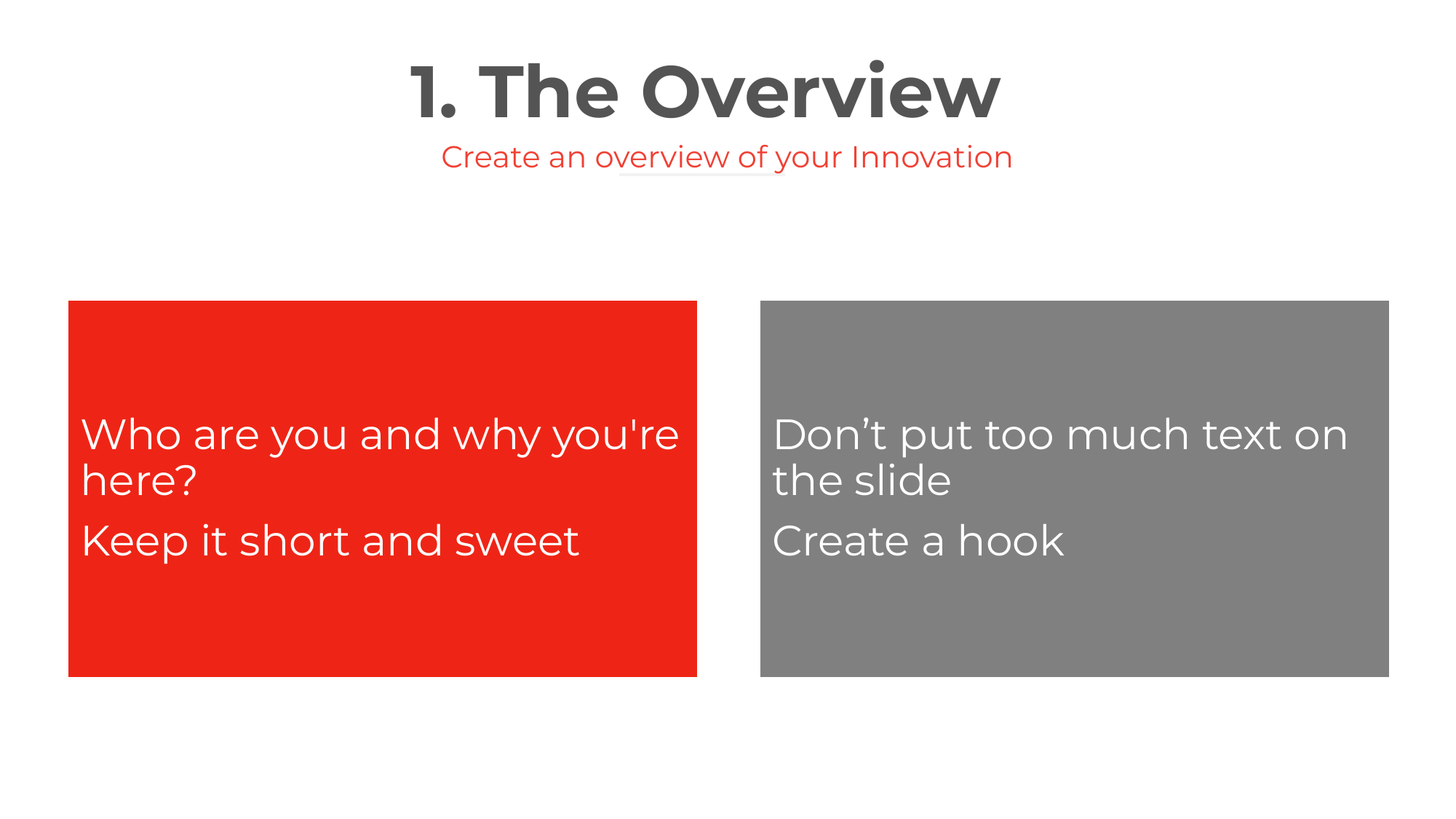

1. The Overview
Create an overview of your Innovation
Who are you and why you're here?
Keep it short and sweet
Don’t put too much text on the slide
Create a hook
LEARN NOW